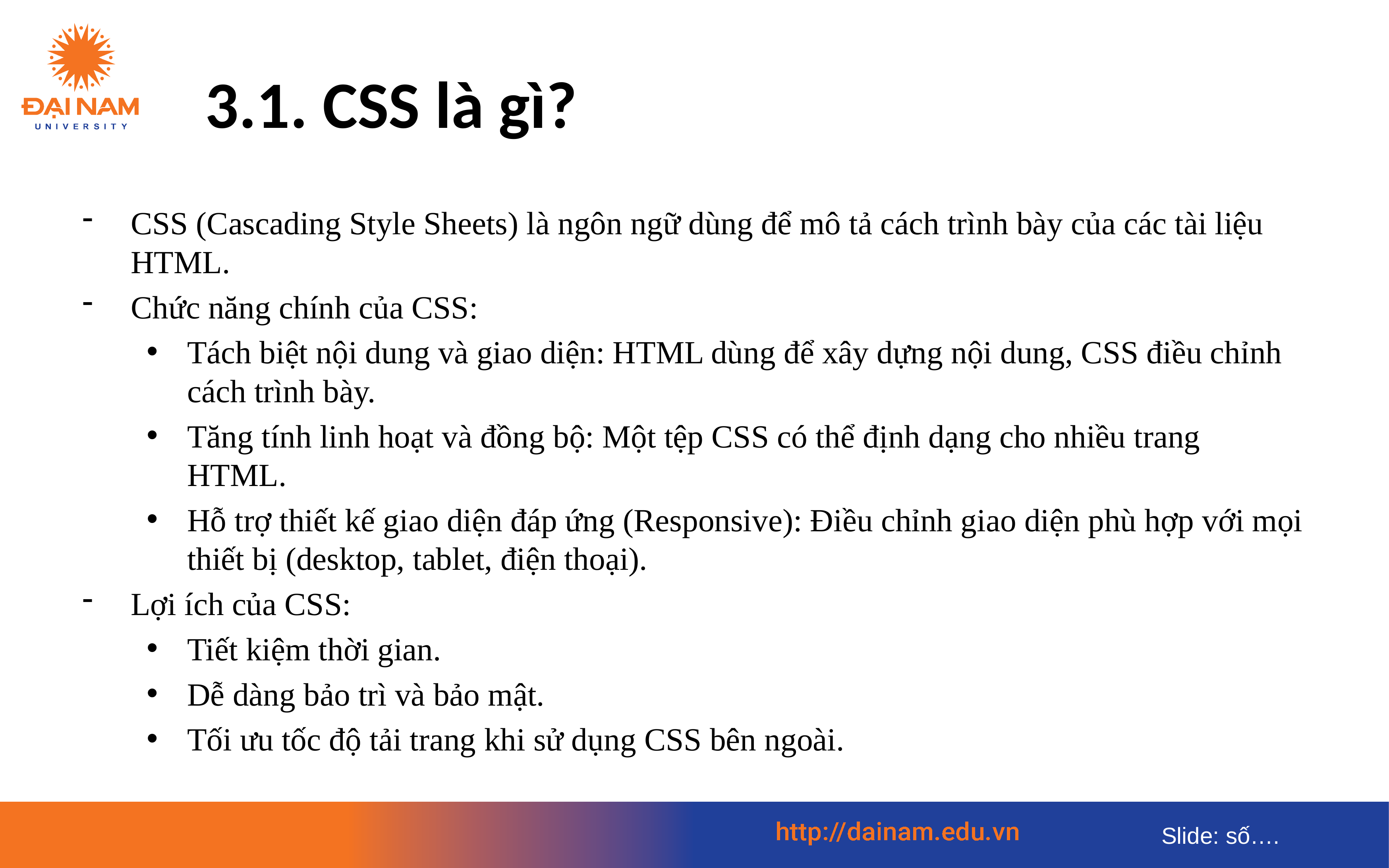

# 3.1. CSS là gì?
CSS (Cascading Style Sheets) là ngôn ngữ dùng để mô tả cách trình bày của các tài liệu HTML.
Chức năng chính của CSS:
Tách biệt nội dung và giao diện: HTML dùng để xây dựng nội dung, CSS điều chỉnh cách trình bày.
Tăng tính linh hoạt và đồng bộ: Một tệp CSS có thể định dạng cho nhiều trang HTML.
Hỗ trợ thiết kế giao diện đáp ứng (Responsive): Điều chỉnh giao diện phù hợp với mọi thiết bị (desktop, tablet, điện thoại).
Lợi ích của CSS:
Tiết kiệm thời gian.
Dễ dàng bảo trì và bảo mật.
Tối ưu tốc độ tải trang khi sử dụng CSS bên ngoài.